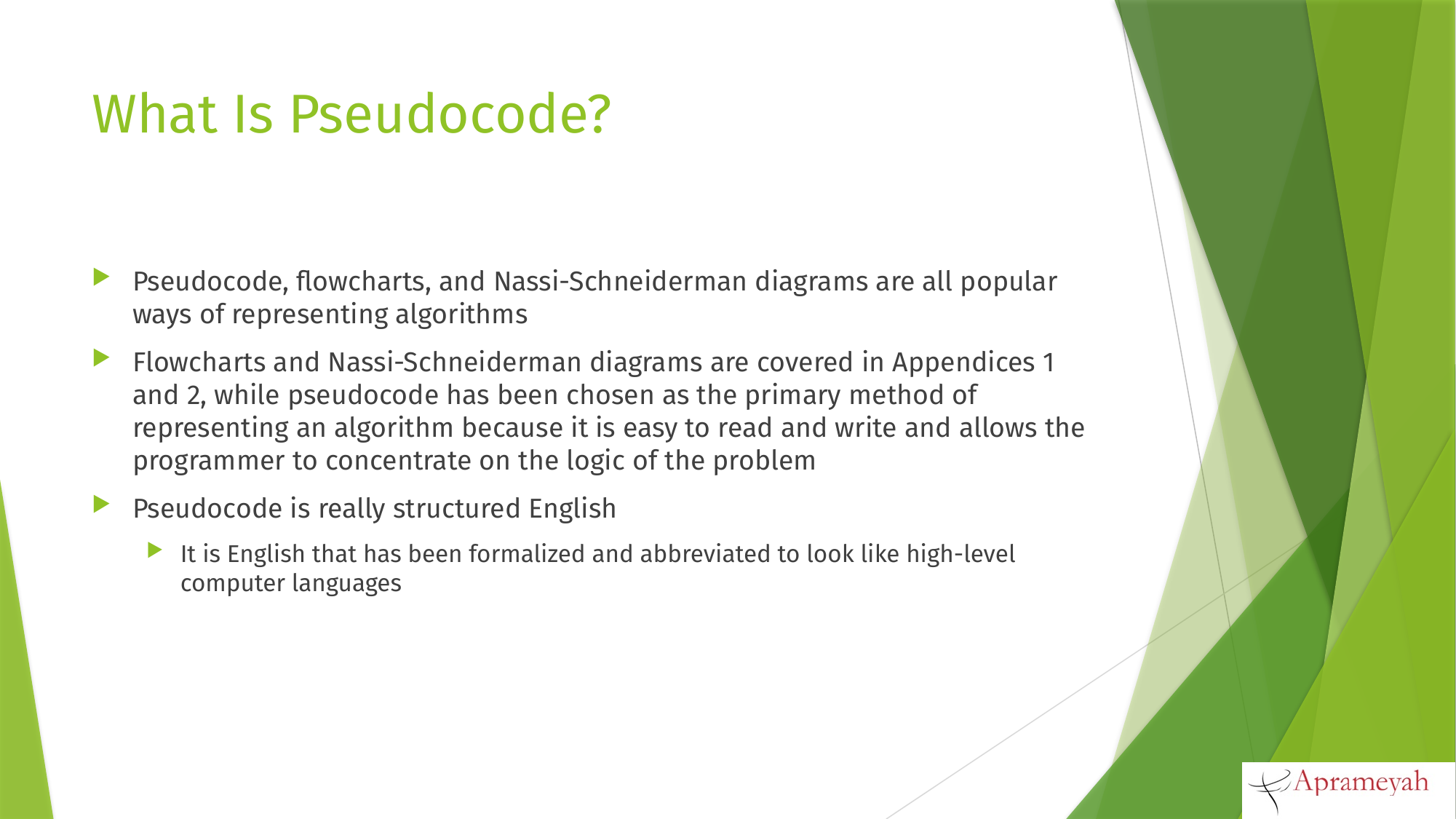

# What Is Pseudocode?
Pseudocode, flowcharts, and Nassi-Schneiderman diagrams are all popular ways of representing algorithms
Flowcharts and Nassi-Schneiderman diagrams are covered in Appendices 1 and 2, while pseudocode has been chosen as the primary method of representing an algorithm because it is easy to read and write and allows the programmer to concentrate on the logic of the problem
Pseudocode is really structured English
It is English that has been formalized and abbreviated to look like high-level computer languages